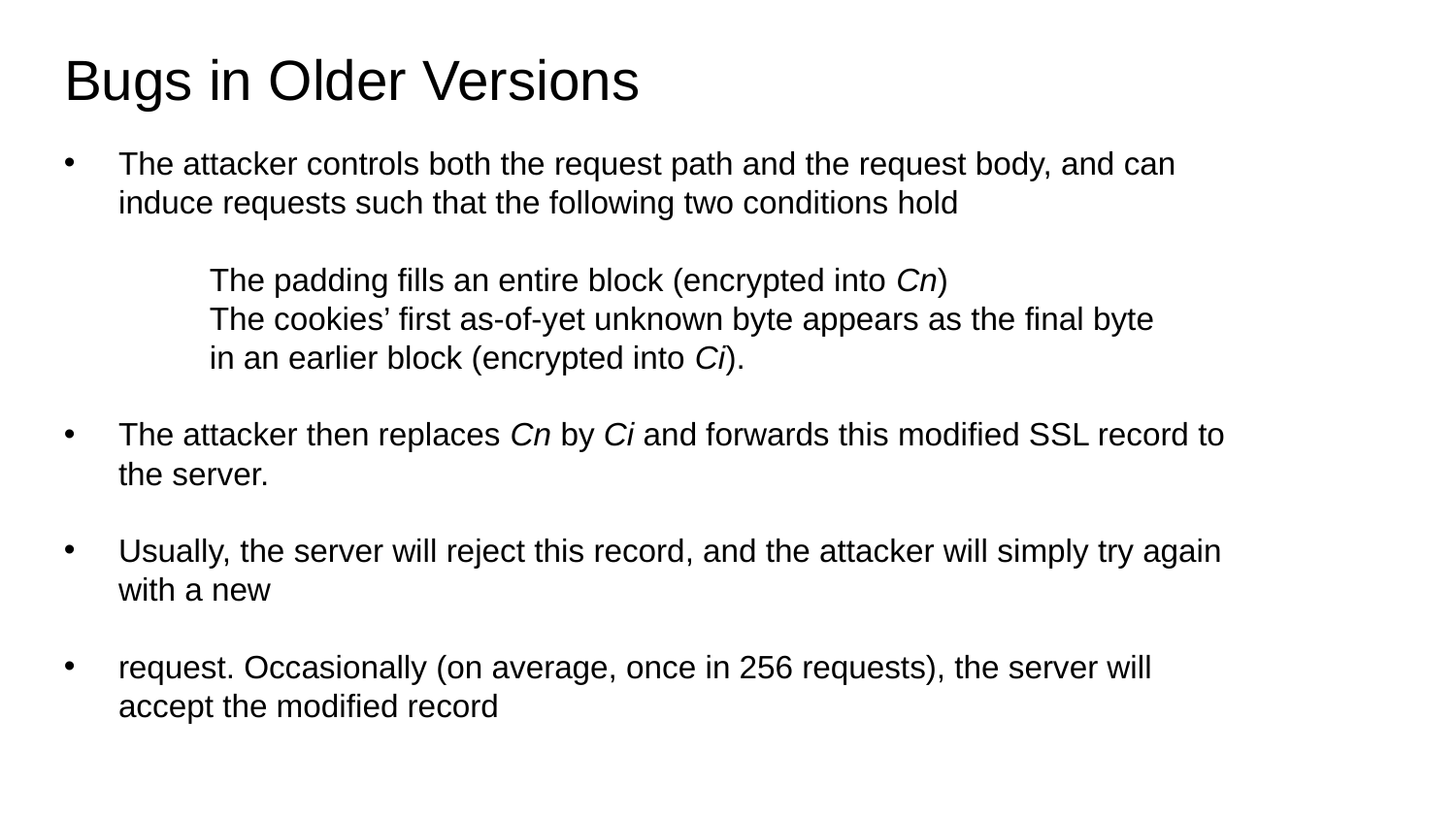

# Bugs in Older Versions

The attacker controls both the request path and the request body, and can induce requests such that the following two conditions hold

	The padding fills an entire block (encrypted into Cn)
	The cookies’ first as-of-yet unknown byte appears as the final byte 	in an earlier block (encrypted into Ci).

The attacker then replaces Cn by Ci and forwards this modified SSL record to the server.

Usually, the server will reject this record, and the attacker will simply try again with a new

request. Occasionally (on average, once in 256 requests), the server will accept the modified record